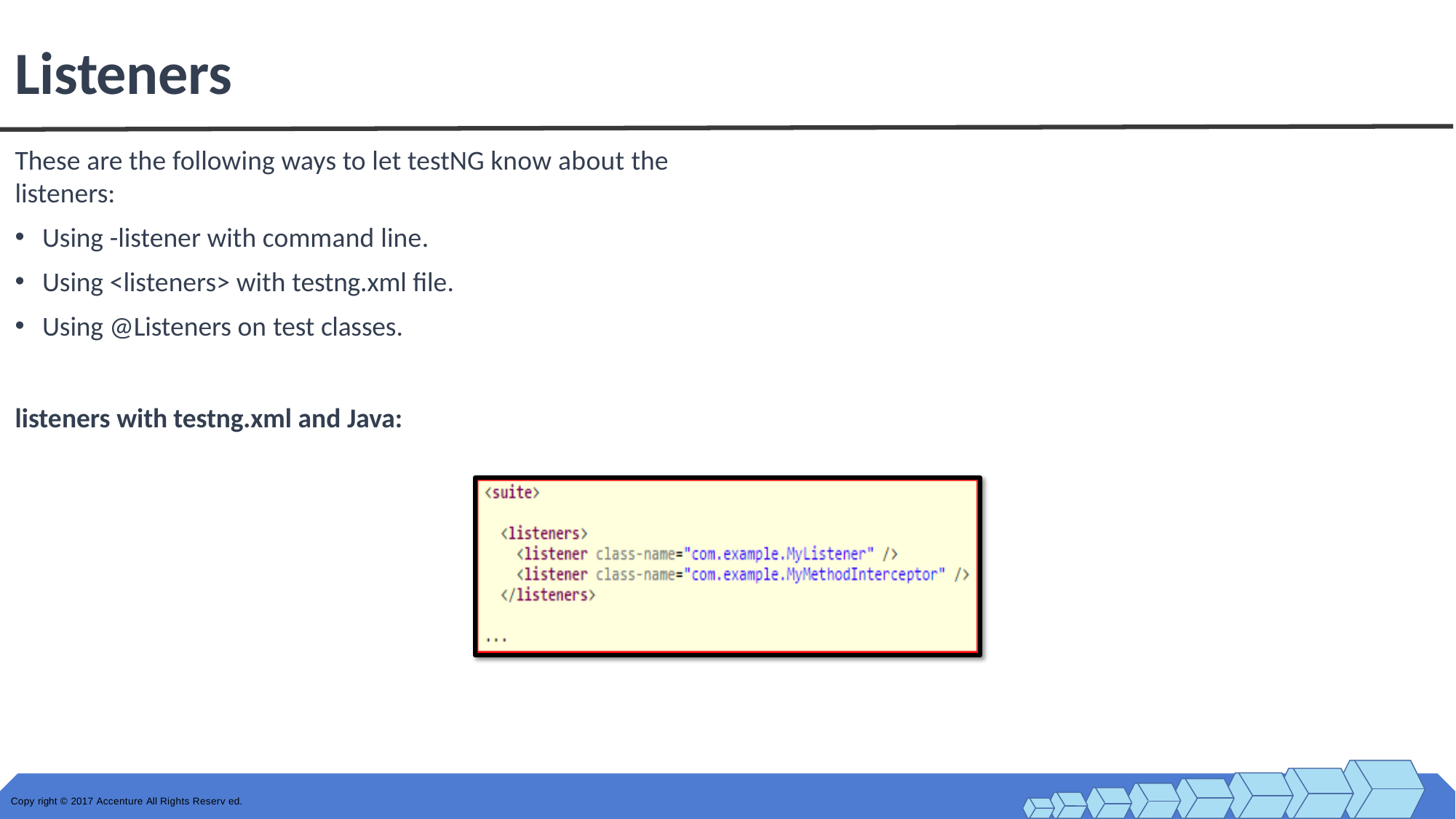

# Listeners
These are the following ways to let testNG know about the listeners:
Using -listener with command line.
Using <listeners> with testng.xml file.
Using @Listeners on test classes.

listeners with testng.xml and Java:

Copy right © 2017 Accenture All Rights Reserv ed.